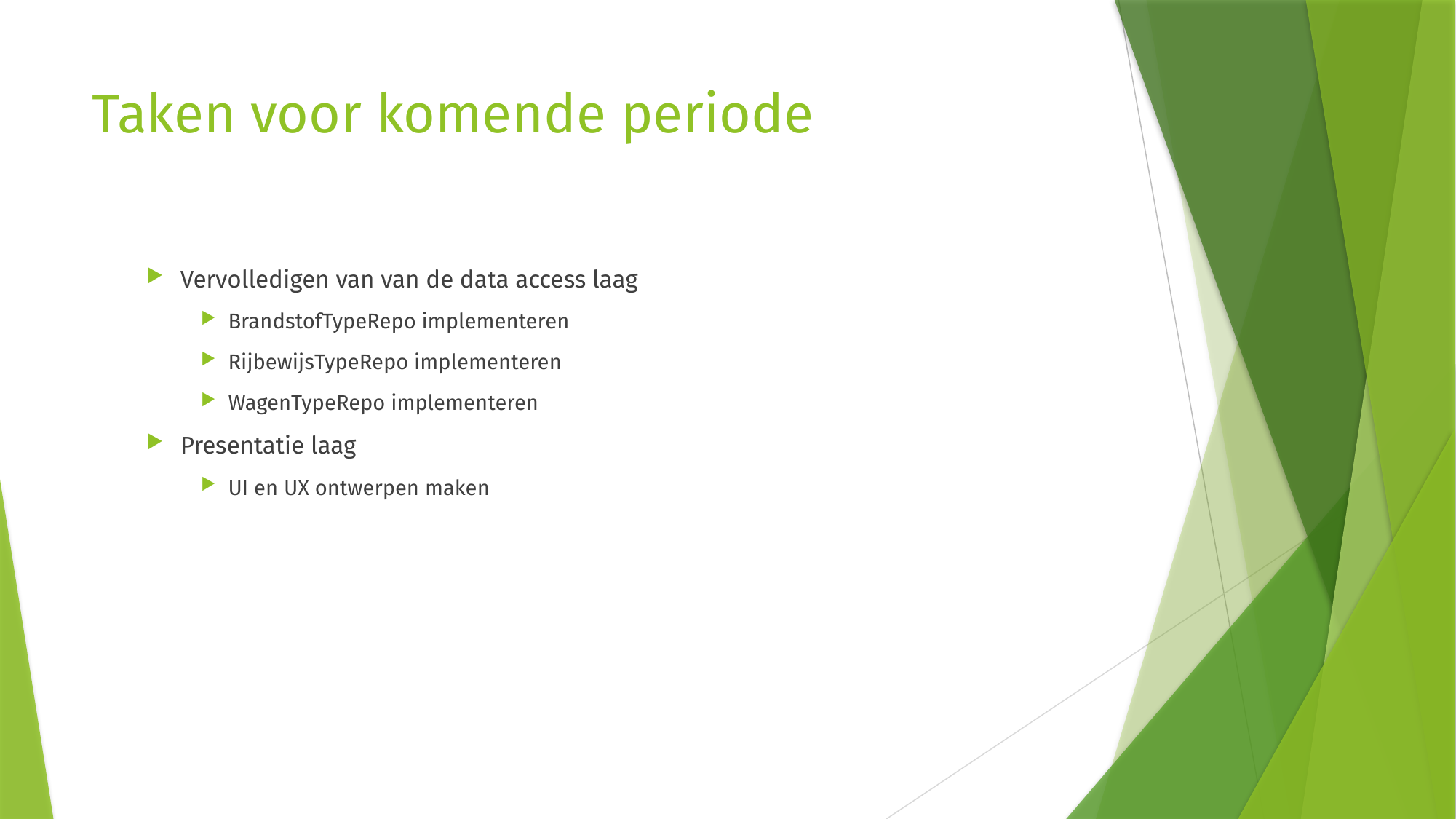

# Taken voor komende periode
Vervolledigen van van de data access laag
BrandstofTypeRepo implementeren
RijbewijsTypeRepo implementeren
WagenTypeRepo implementeren
Presentatie laag
UI en UX ontwerpen maken